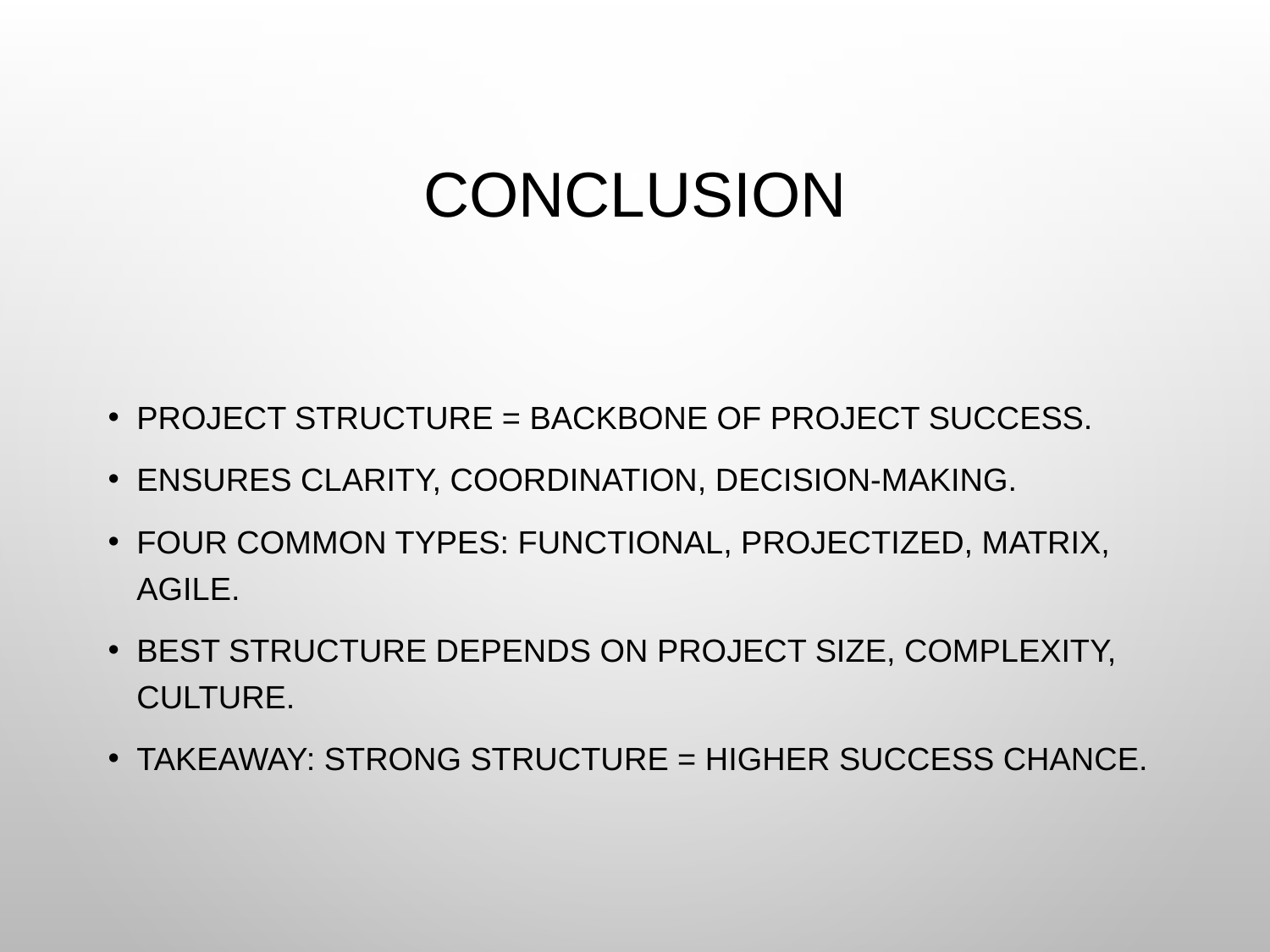

# Conclusion

Project structure = backbone of project success.
Ensures clarity, coordination, decision-making.
Four common types: Functional, Projectized, Matrix, Agile.
Best structure depends on project size, complexity, culture.
Takeaway: Strong structure = higher success chance.